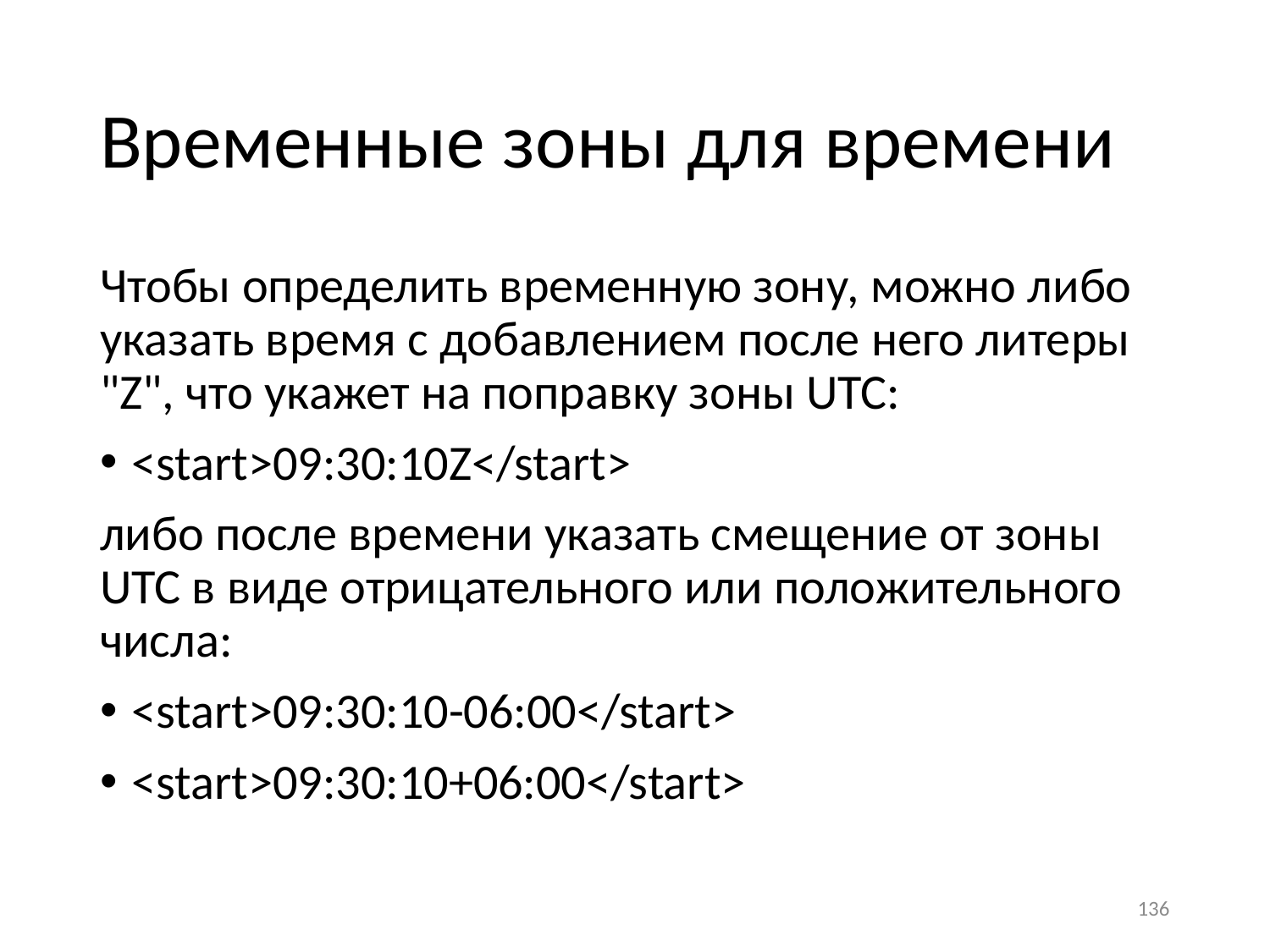

# Временные зоны для времени
Чтобы определить временную зону, можно либо указать время с добавлением после него литеры "Z", что укажет на поправку зоны UTC:
<start>09:30:10Z</start>
либо после времени указать смещение от зоны UTC в виде отрицательного или положительного числа:
<start>09:30:10-06:00</start>
<start>09:30:10+06:00</start>
136